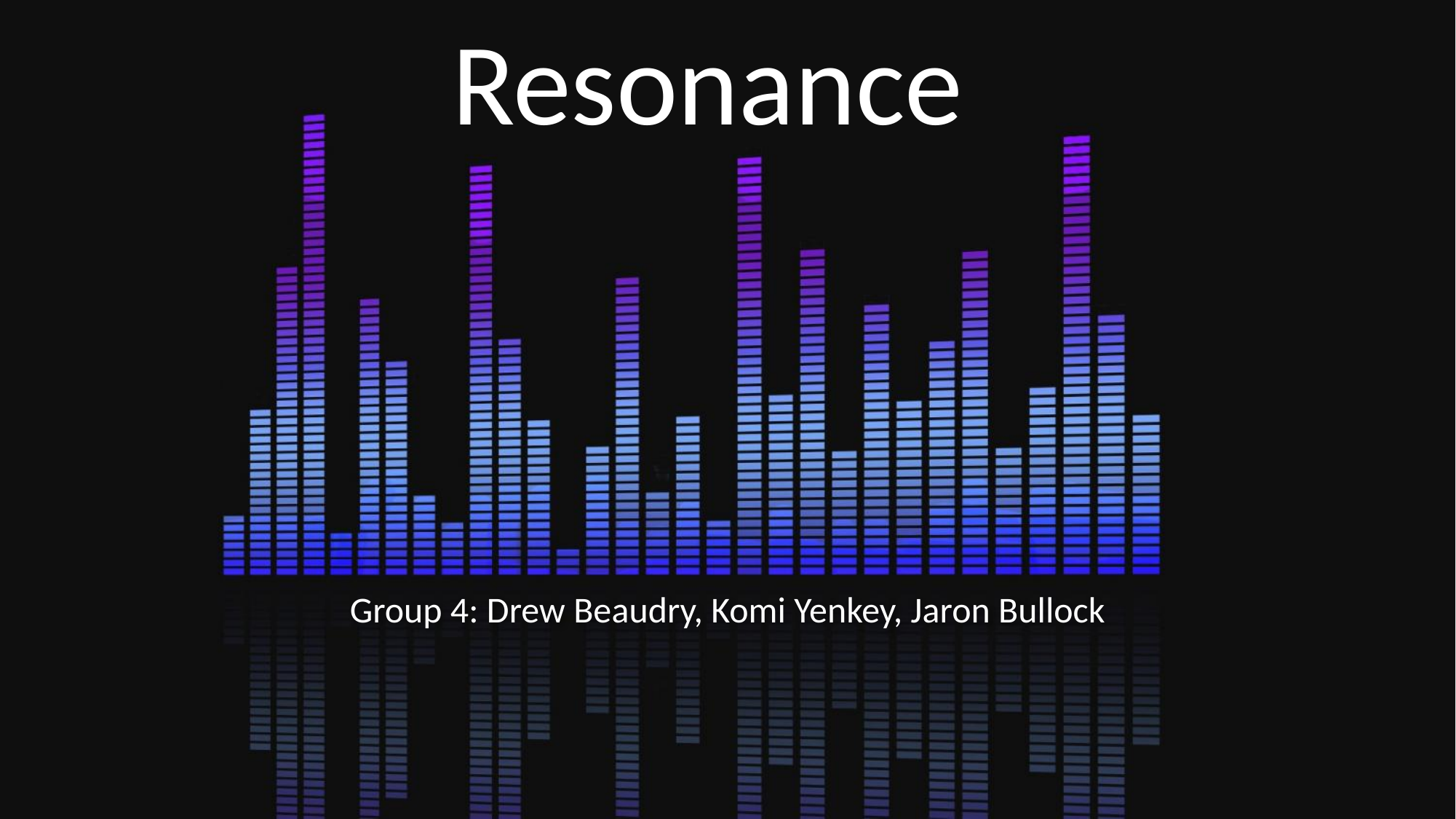

# Resonance
Group 4: Drew Beaudry, Komi Yenkey, Jaron Bullock